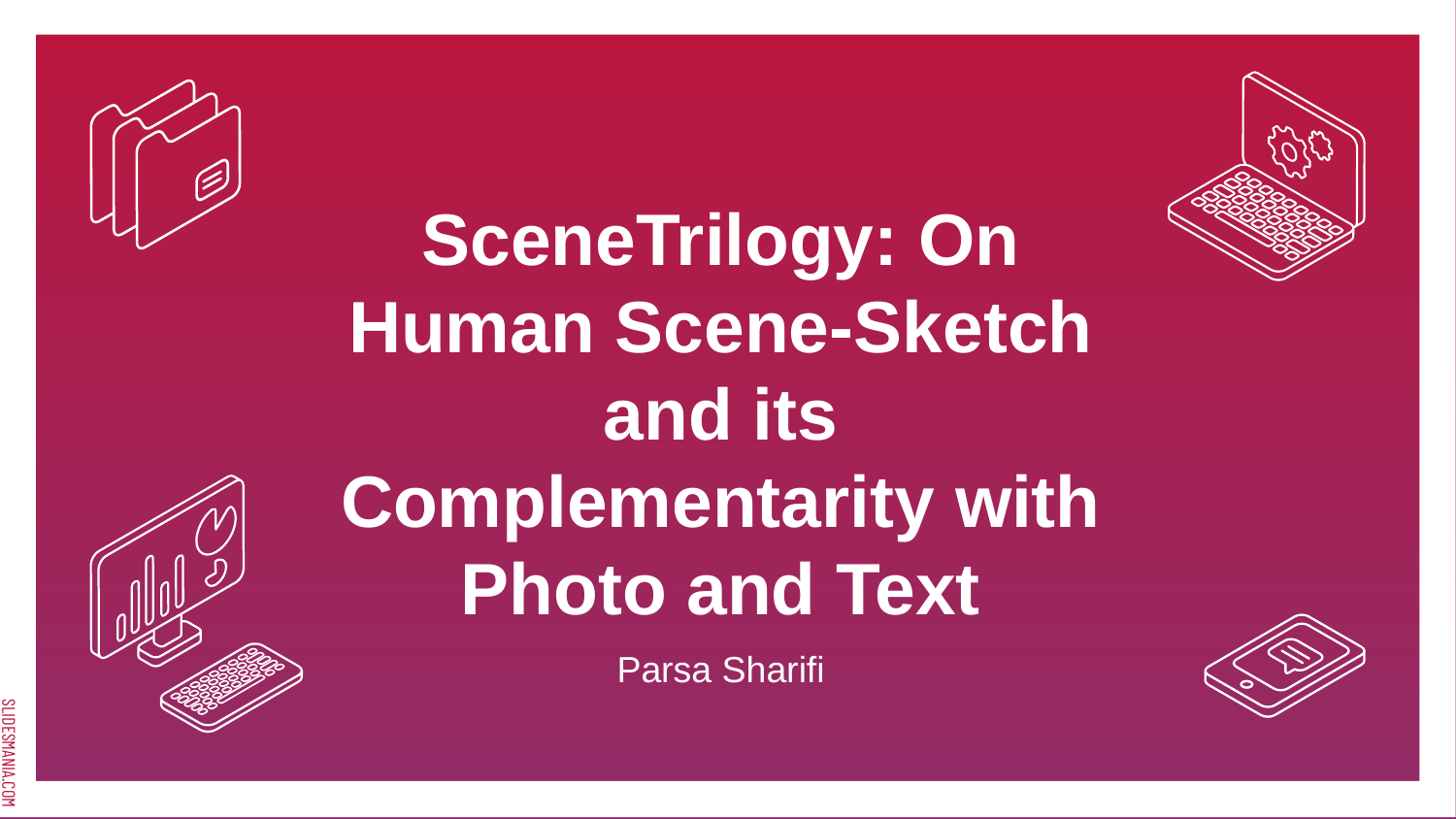

# SceneTrilogy: On Human Scene-Sketch and its Complementarity with Photo and Text
Parsa Sharifi